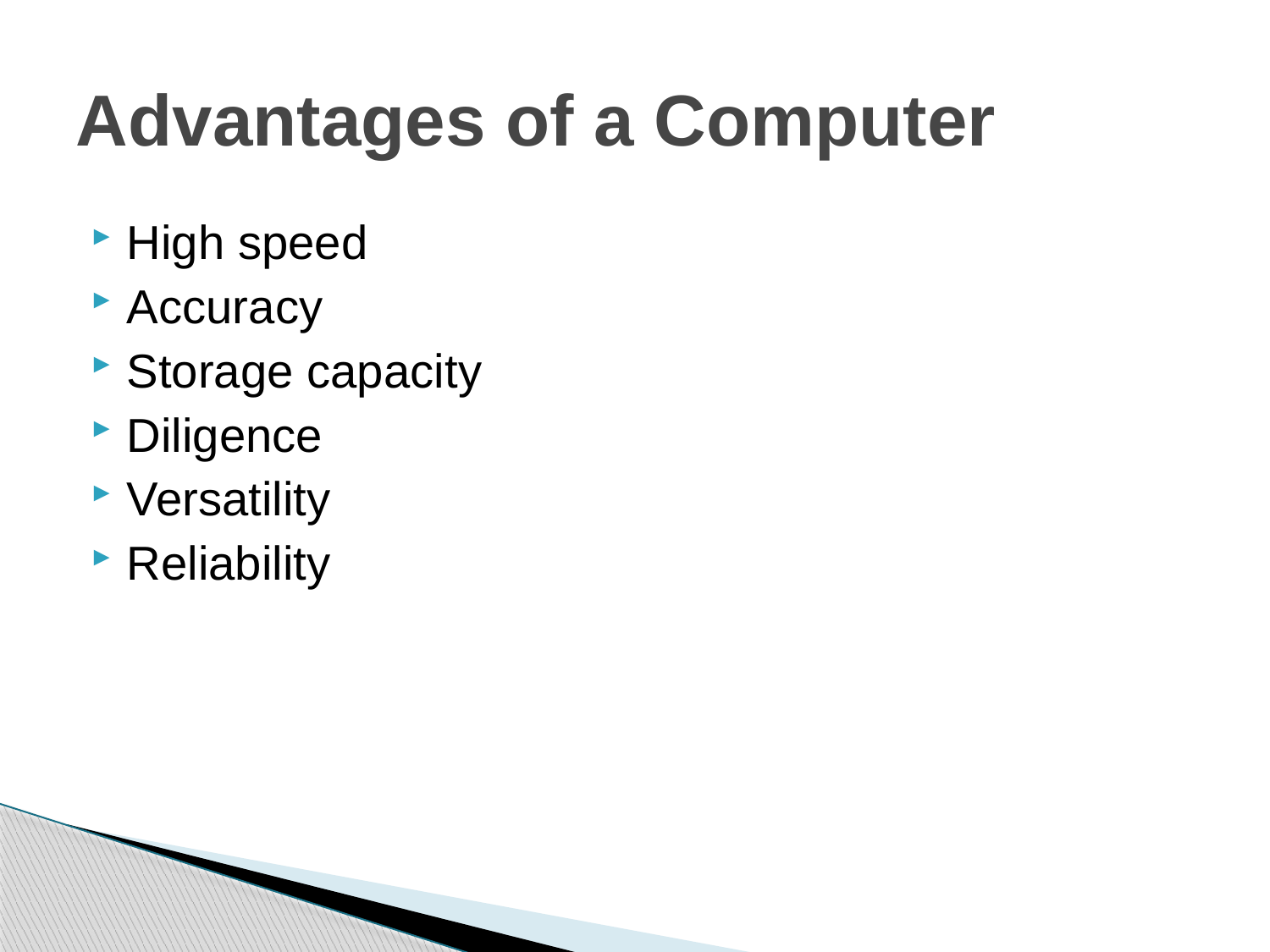

# Advantages of a Computer
High speed
Accuracy
Storage capacity
Diligence
Versatility
Reliability